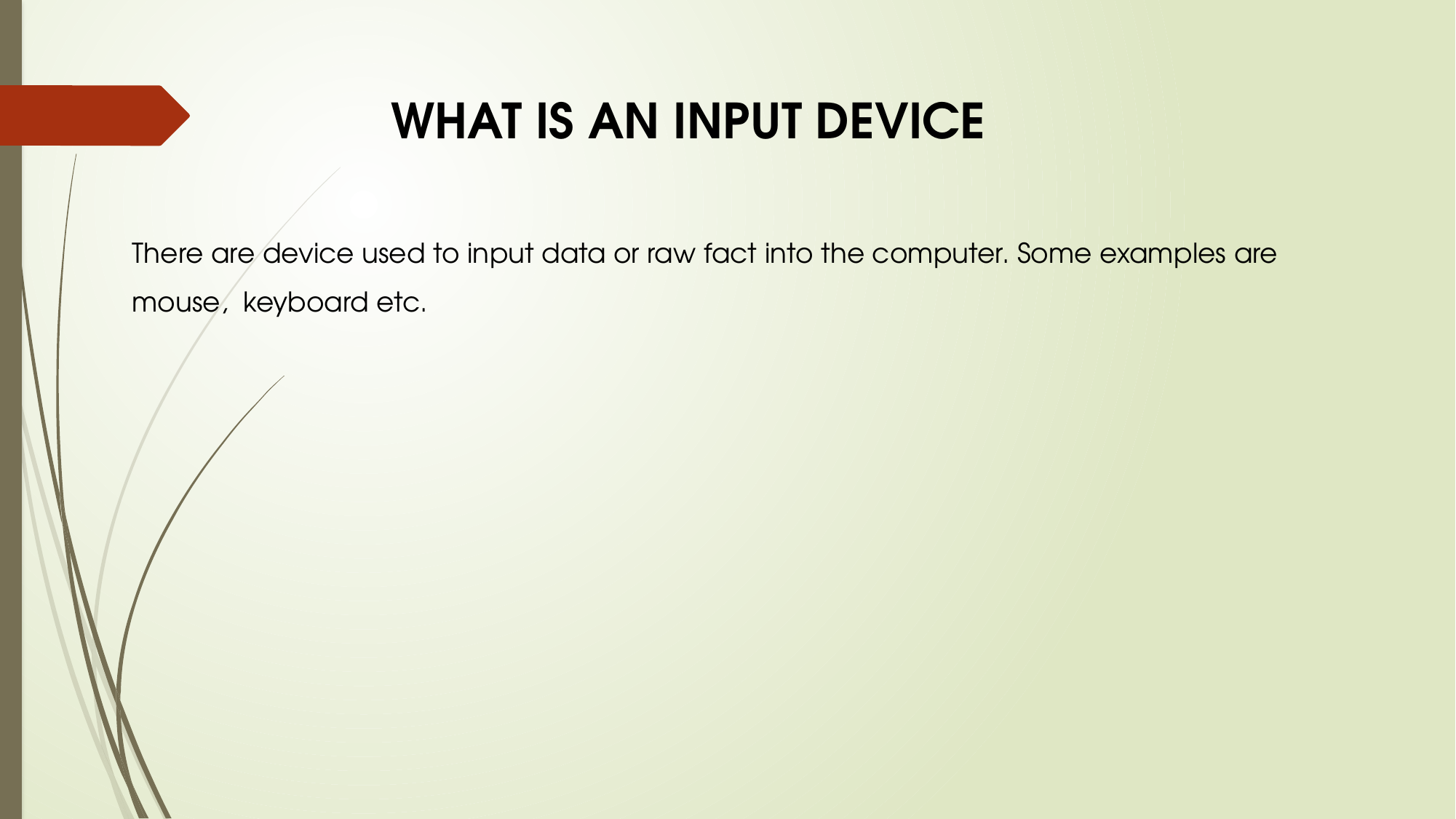

WHAT IS AN INPUT DEVICE
There are device used to input data or raw fact into the computer. Some examples are mouse,  keyboard etc.